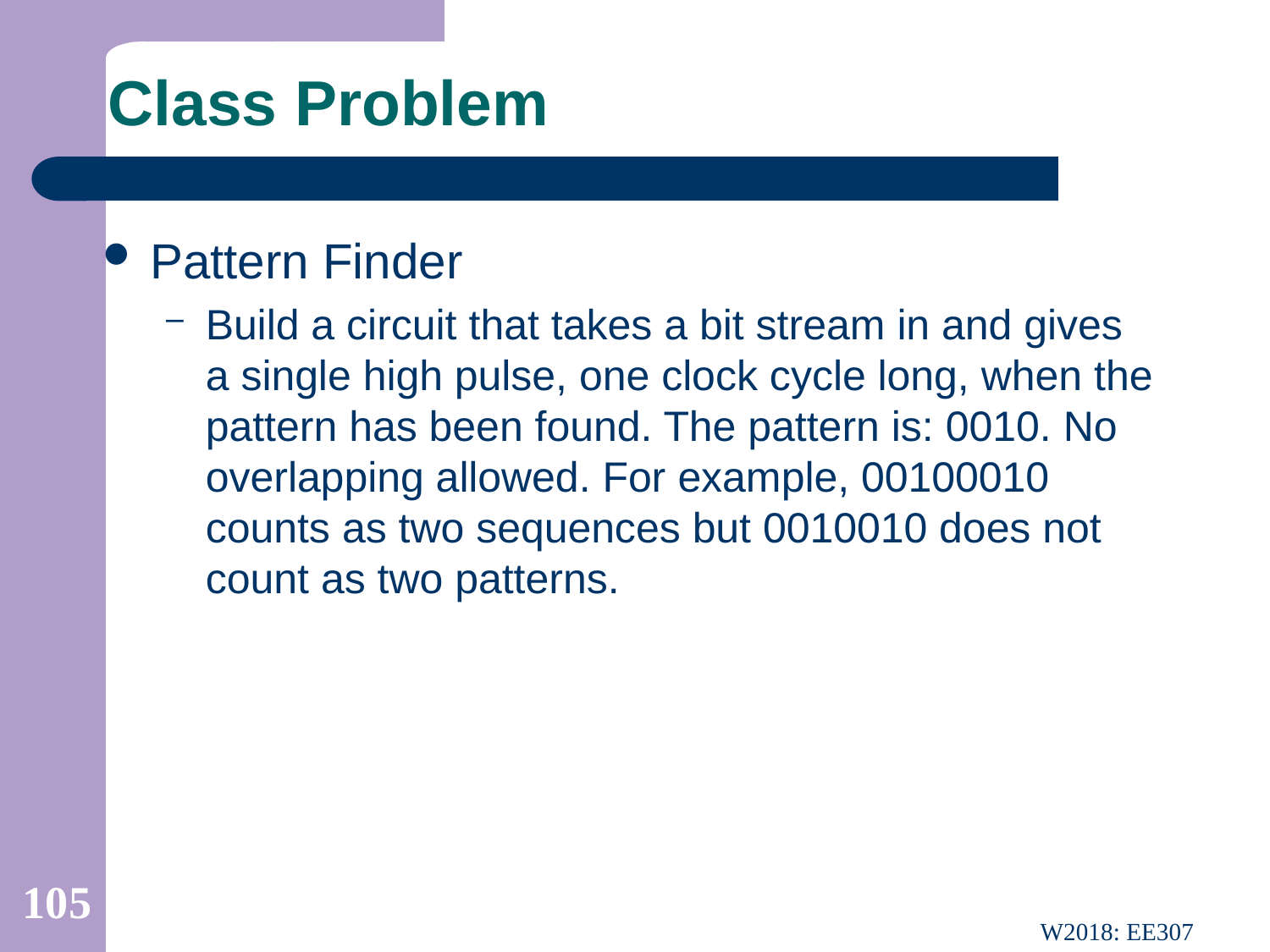

# Class Problem
Pattern Finder
Build a circuit that takes a bit stream in and gives a single high pulse, one clock cycle long, when the pattern has been found. The pattern is: 0010. No overlapping allowed. For example, 00100010 counts as two sequences but 0010010 does not count as two patterns.

105
W2018: EE307